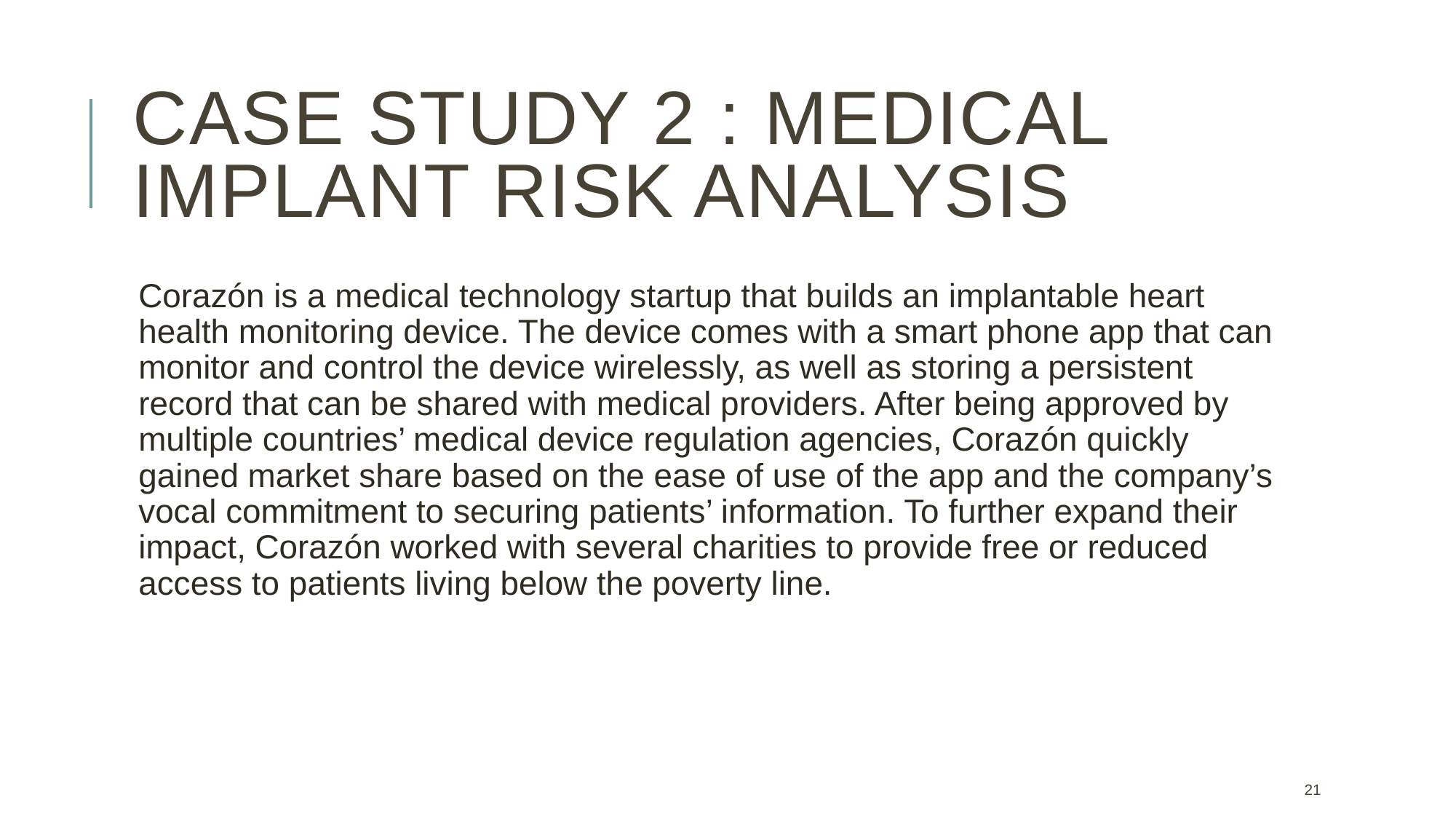

# CASE STUDY 2 : MEDICAL IMPLANT RISK ANALYSIS
Corazón is a medical technology startup that builds an implantable heart health monitoring device. The device comes with a smart phone app that can monitor and control the device wirelessly, as well as storing a persistent record that can be shared with medical providers. After being approved by multiple countries’ medical device regulation agencies, Corazón quickly gained market share based on the ease of use of the app and the company’s vocal commitment to securing patients’ information. To further expand their impact, Corazón worked with several charities to provide free or reduced access to patients living below the poverty line.
21